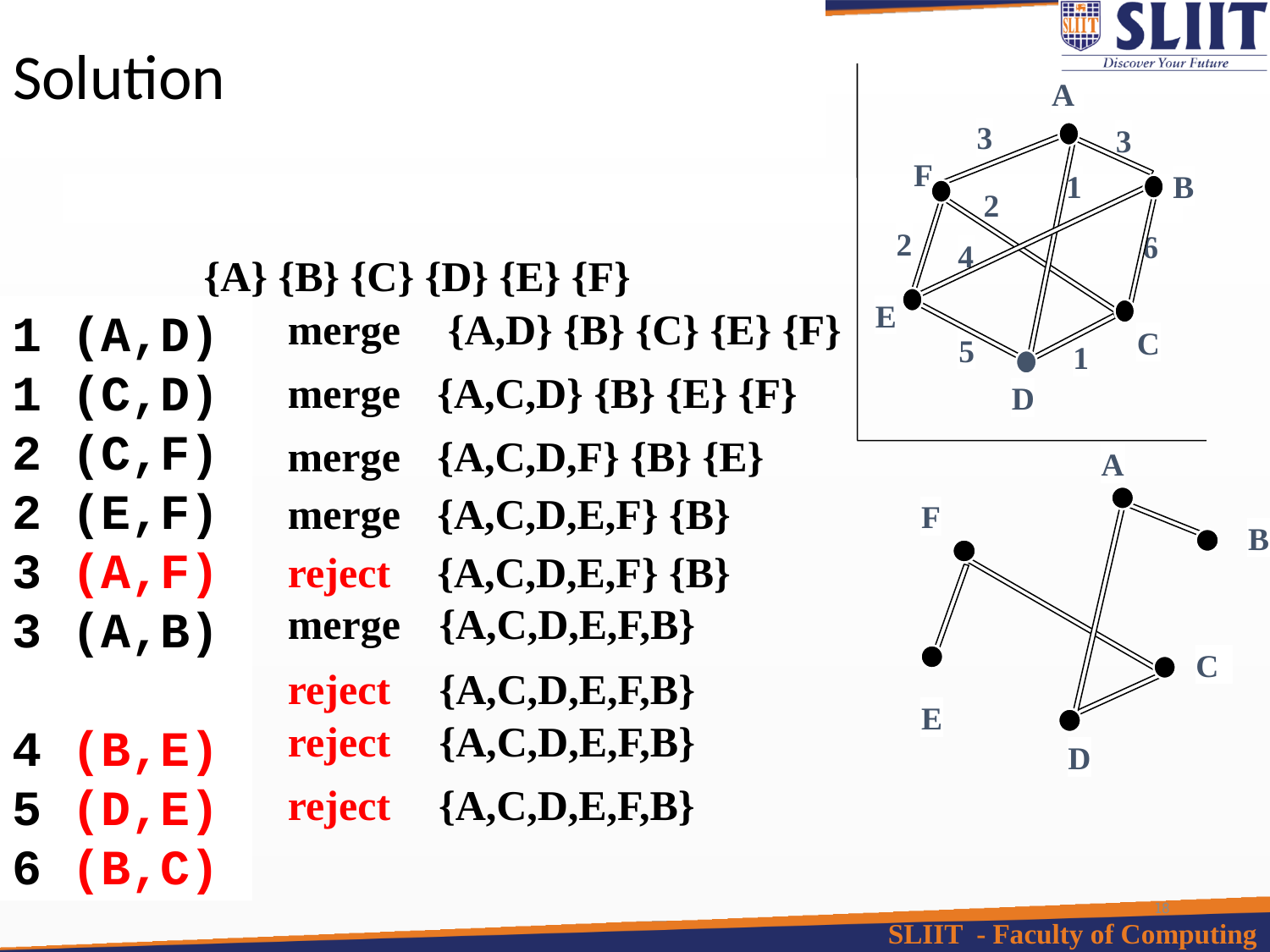

# Solution

A
3
3

F
1
B

2

2
6
4

E

C
5
1

D

{A} {B} {C} {D} {E} {F}
1 (A,D)
1 (C,D)
2 (C,F)
2 (E,F)
3 (A,F)
3 (A,B)
4 (B,E)
5 (D,E)
6 (B,C)
merge
{A,D} {B} {C} {E} {F}

merge
{A,C,D} {B} {E} {F}

merge
{A,C,D,F} {B} {E}

A
merge
{A,C,D,E,F} {B}

merge
{A,C,D,E,F,B}
F
B

reject
{A,C,D,E,F} {B}

C
reject
{A,C,D,E,F,B}

E
reject
{A,C,D,E,F,B}

D
reject
{A,C,D,E,F,B}
18